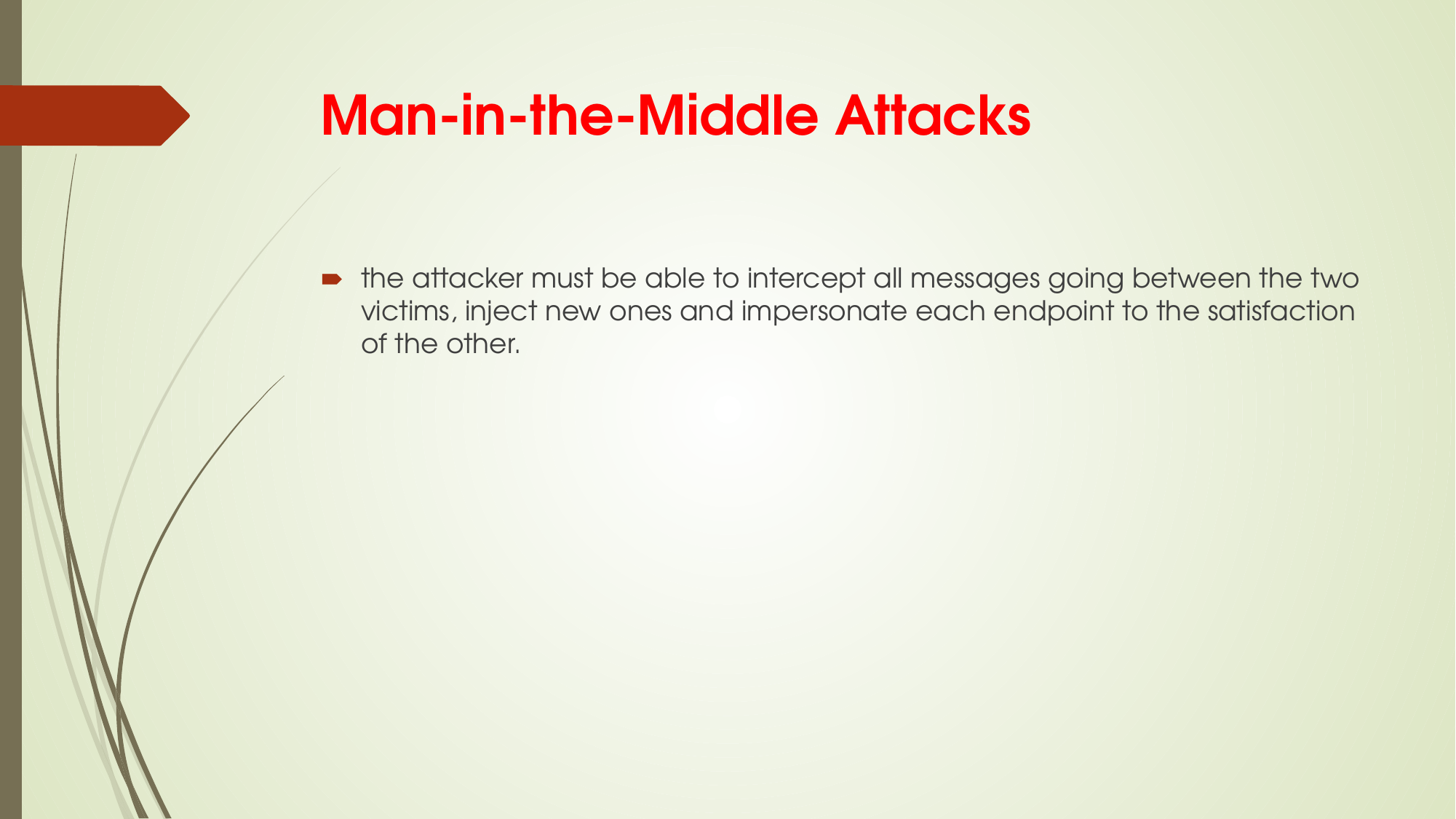

# Man-in-the-Middle Attacks
the attacker must be able to intercept all messages going between the two victims, inject new ones and impersonate each endpoint to the satisfaction of the other.